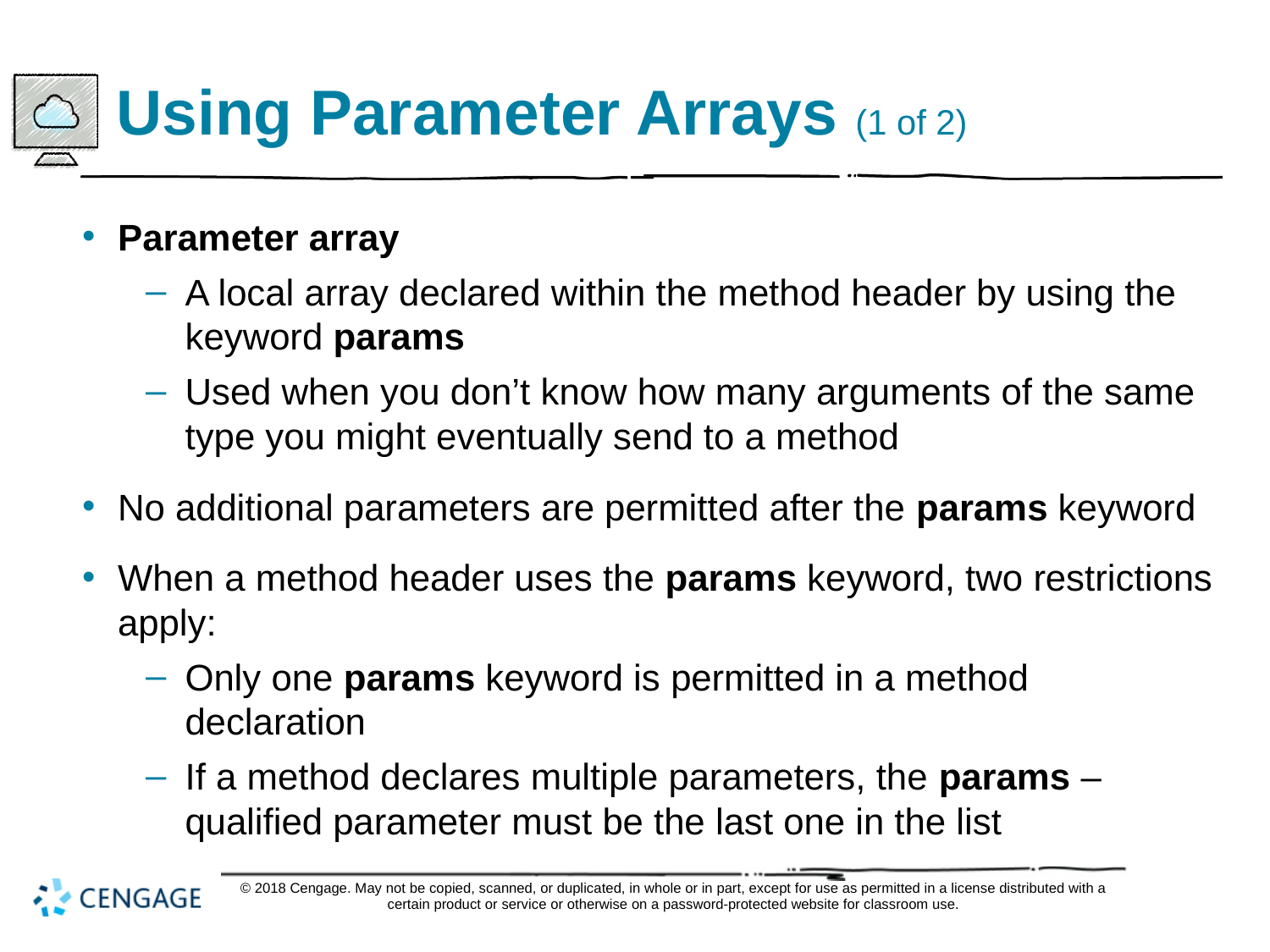

# Using Parameter Arrays (1 of 2)
Parameter array
A local array declared within the method header by using the keyword params
Used when you don’t know how many arguments of the same type you might eventually send to a method
No additional parameters are permitted after the params keyword
When a method header uses the params keyword, two restrictions apply:
Only one params keyword is permitted in a method declaration
If a method declares multiple parameters, the params –qualified parameter must be the last one in the list
© 2018 Cengage. May not be copied, scanned, or duplicated, in whole or in part, except for use as permitted in a license distributed with a certain product or service or otherwise on a password-protected website for classroom use.